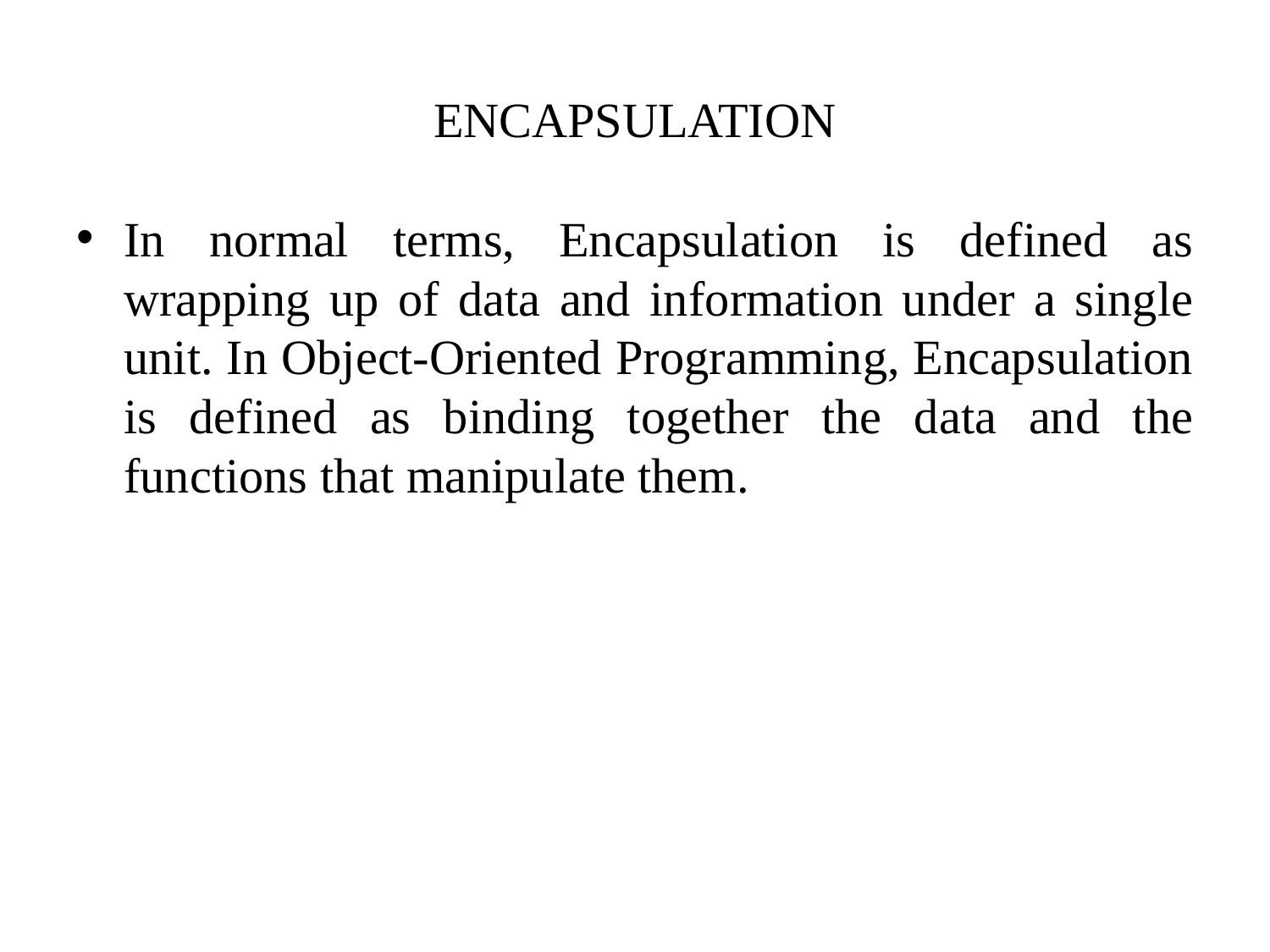

# ENCAPSULATION
In normal terms, Encapsulation is defined as wrapping up of data and information under a single unit. In Object-Oriented Programming, Encapsulation is defined as binding together the data and the functions that manipulate them.